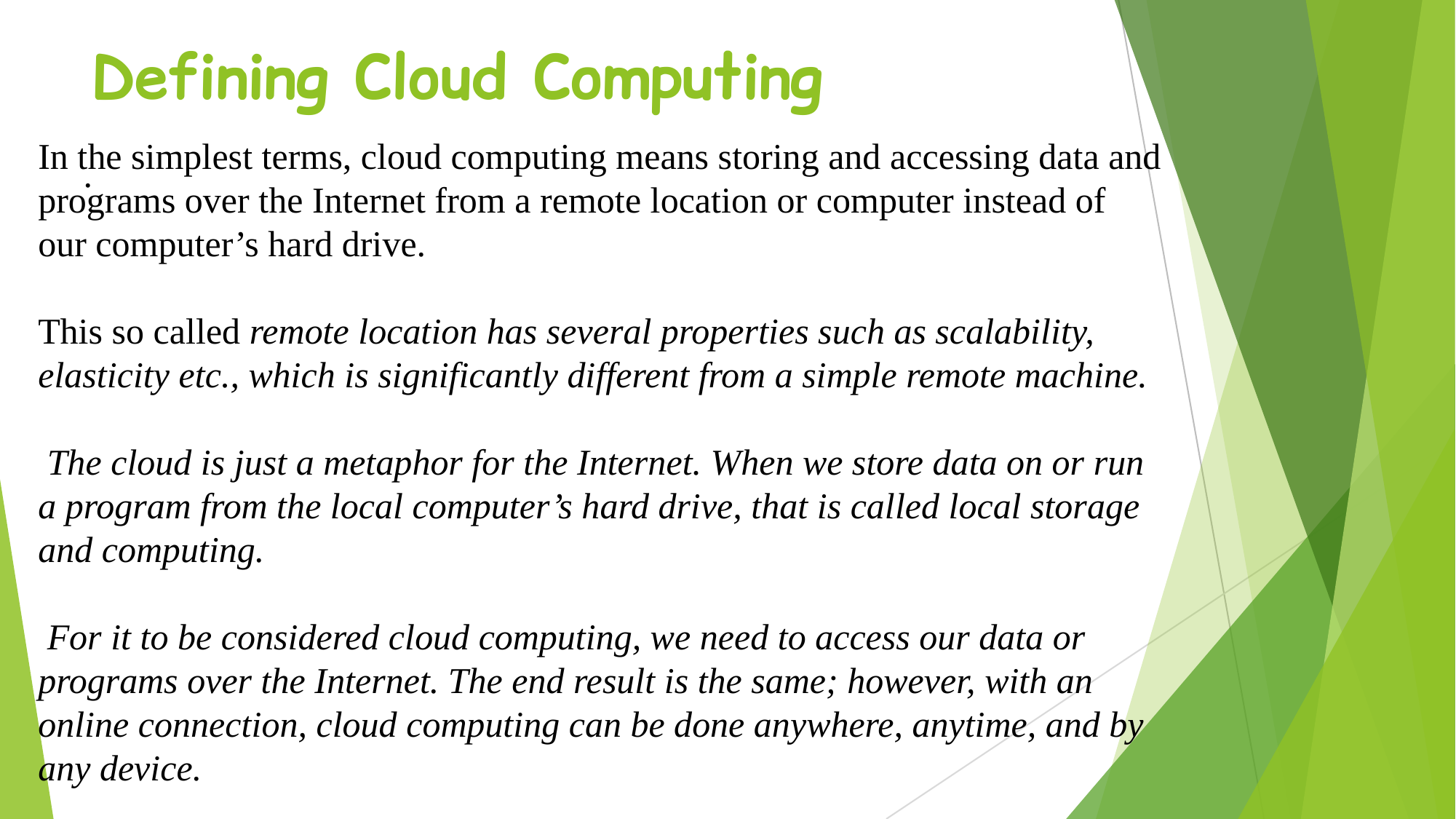

# Defining Cloud Computing
In the simplest terms, cloud computing means storing and accessing data and programs over the Internet from a remote location or computer instead of our computer’s hard drive.

This so called remote location has several properties such as scalability, elasticity etc., which is significantly different from a simple remote machine.

 The cloud is just a metaphor for the Internet. When we store data on or run a program from the local computer’s hard drive, that is called local storage and computing.

 For it to be considered cloud computing, we need to access our data or programs over the Internet. The end result is the same; however, with an online connection, cloud computing can be done anywhere, anytime, and by any device.
.